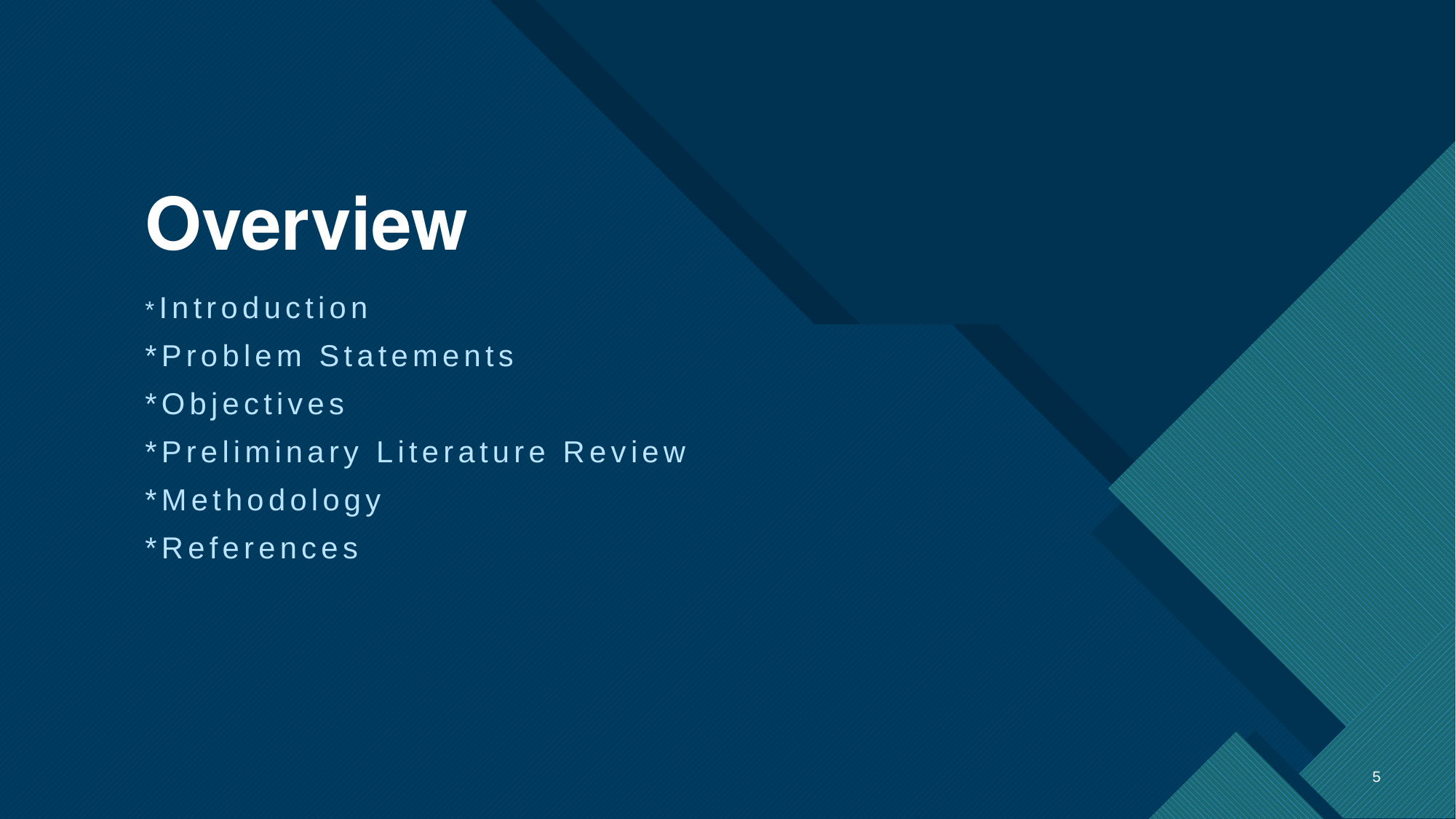

# Overview
*Introduction
*Problem Statements
*Objectives
*Preliminary Literature Review
*Methodology
*References

5